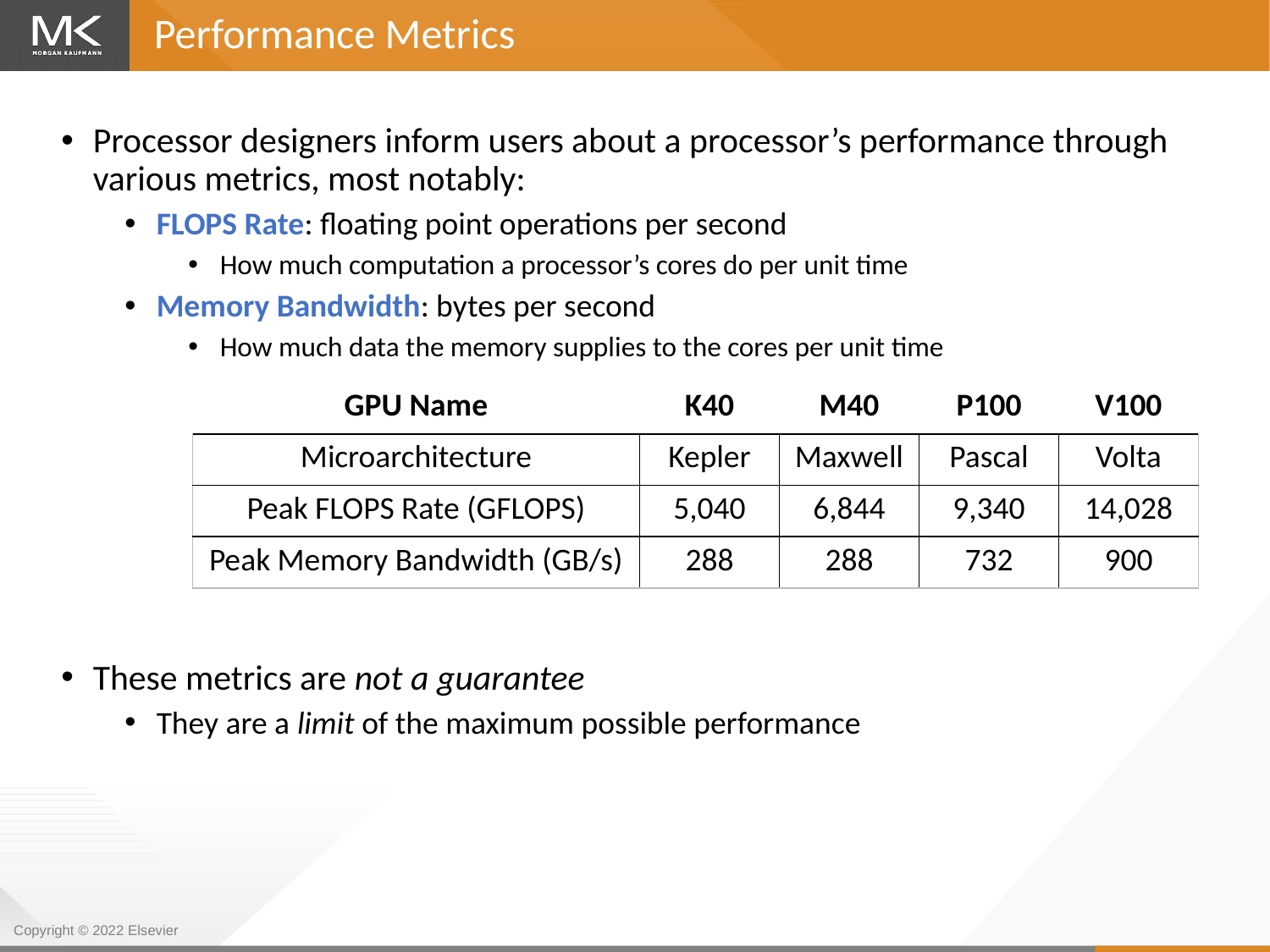

Performance Metrics
Processor designers inform users about a processor’s performance through various metrics, most notably:
FLOPS Rate: floating point operations per second
How much computation a processor’s cores do per unit time
Memory Bandwidth: bytes per second
How much data the memory supplies to the cores per unit time

These metrics are not a guarantee
They are a limit of the maximum possible performance
| GPU Name | K40 | M40 | P100 | V100 |
| --- | --- | --- | --- | --- |
| Microarchitecture | Kepler | Maxwell | Pascal | Volta |
| Peak FLOPS Rate (GFLOPS) | 5,040 | 6,844 | 9,340 | 14,028 |
| Peak Memory Bandwidth (GB/s) | 288 | 288 | 732 | 900 |